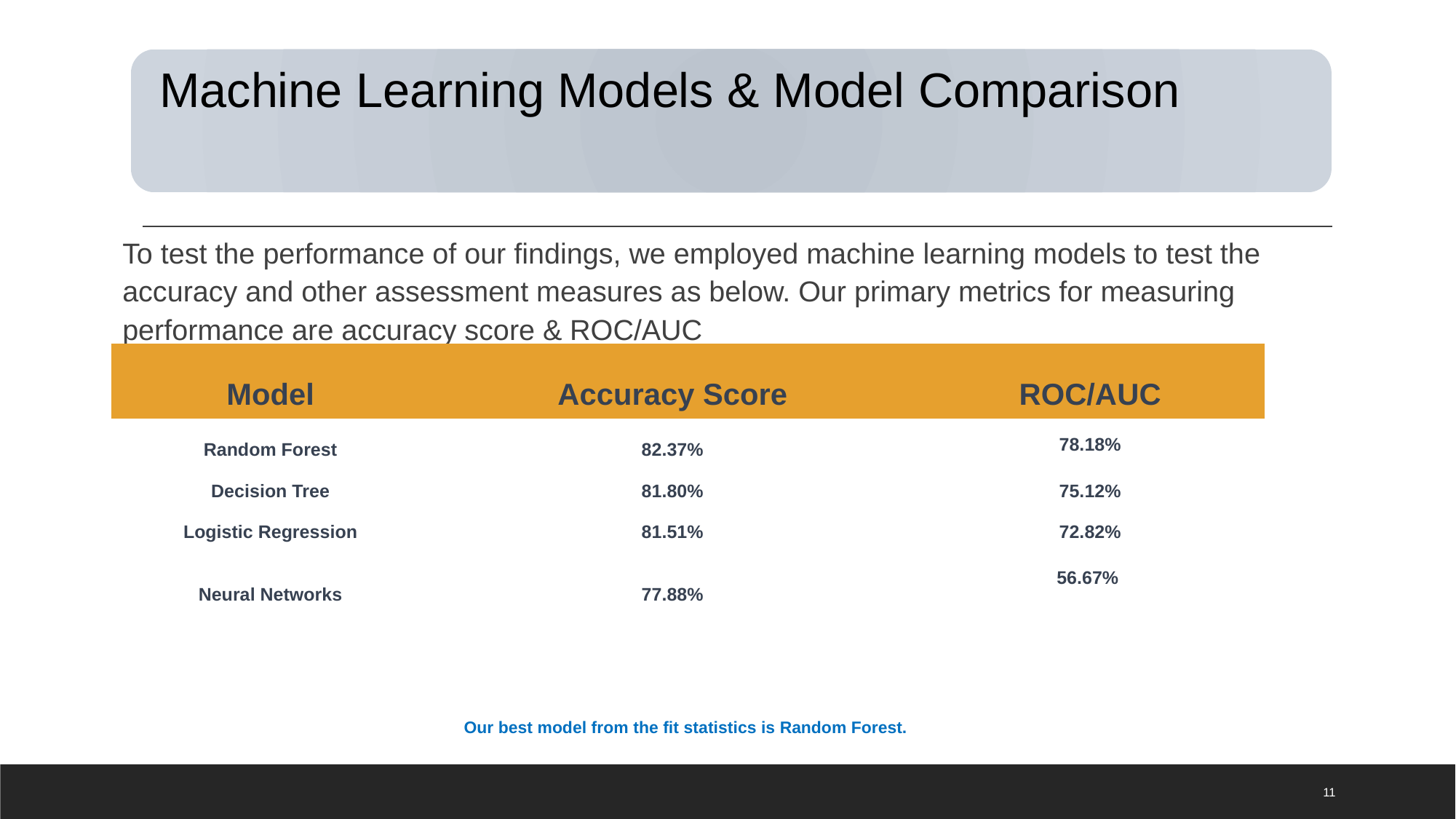

Machine Learning Models & Model Comparison
To test the performance of our findings, we employed machine learning models to test the accuracy and other assessment measures as below. Our primary metrics for measuring performance are accuracy score & ROC/AUC

| Model | Accuracy Score | ROC/AUC |
| --- | --- | --- |
| Random Forest | 82.37% | 78.18% |
| Decision Tree | 81.80% | 75.12% |
| Logistic Regression | 81.51% | 72.82% |
| Neural Networks | 77.88% | 56.67% |
| Our best model from the fit statistics is Random Forest. |  |  |
11